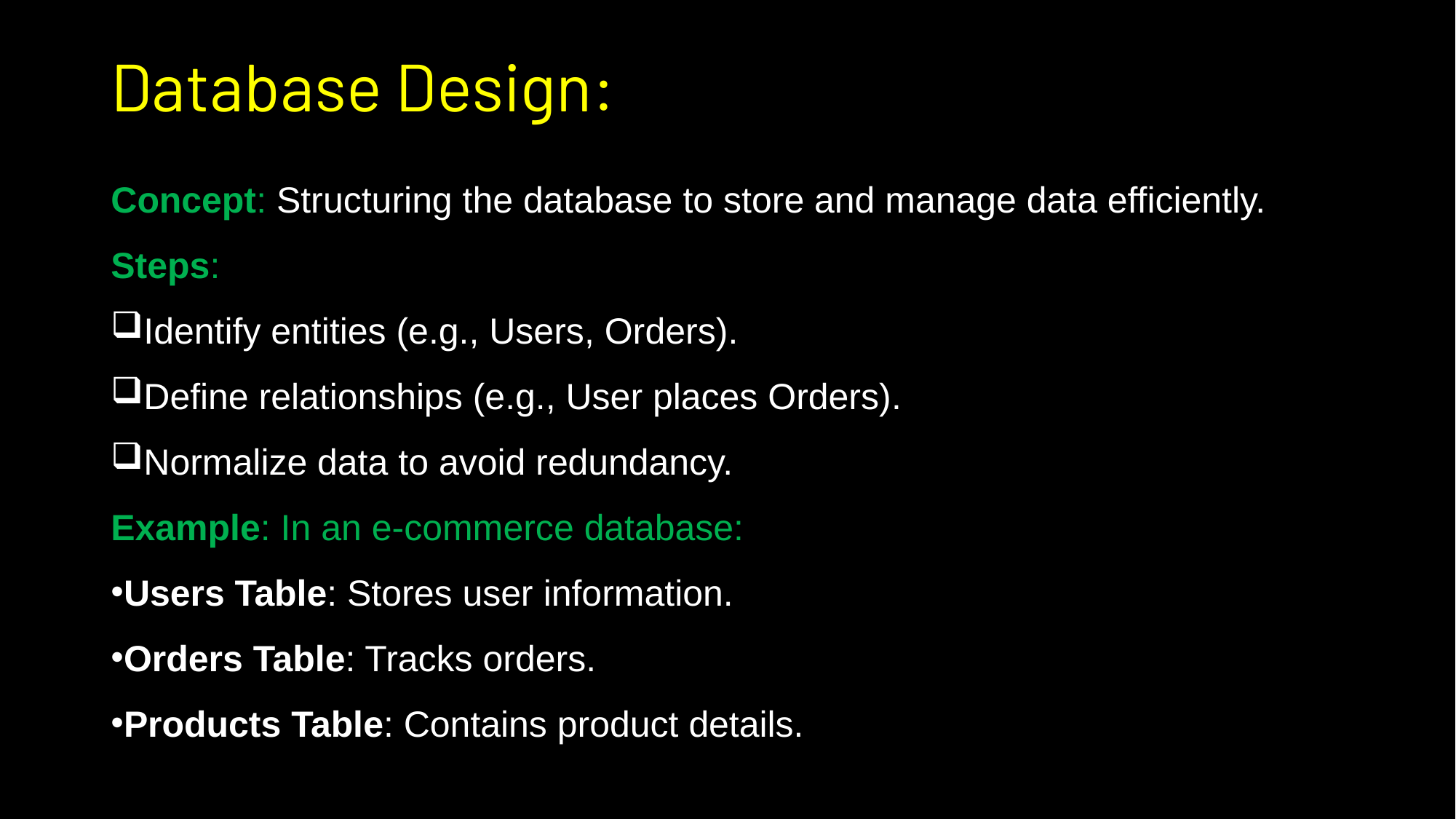

# Database Design:
Concept: Structuring the database to store and manage data efficiently.
Steps:
Identify entities (e.g., Users, Orders).
Define relationships (e.g., User places Orders).
Normalize data to avoid redundancy.
Example: In an e-commerce database:
Users Table: Stores user information.
Orders Table: Tracks orders.
Products Table: Contains product details.